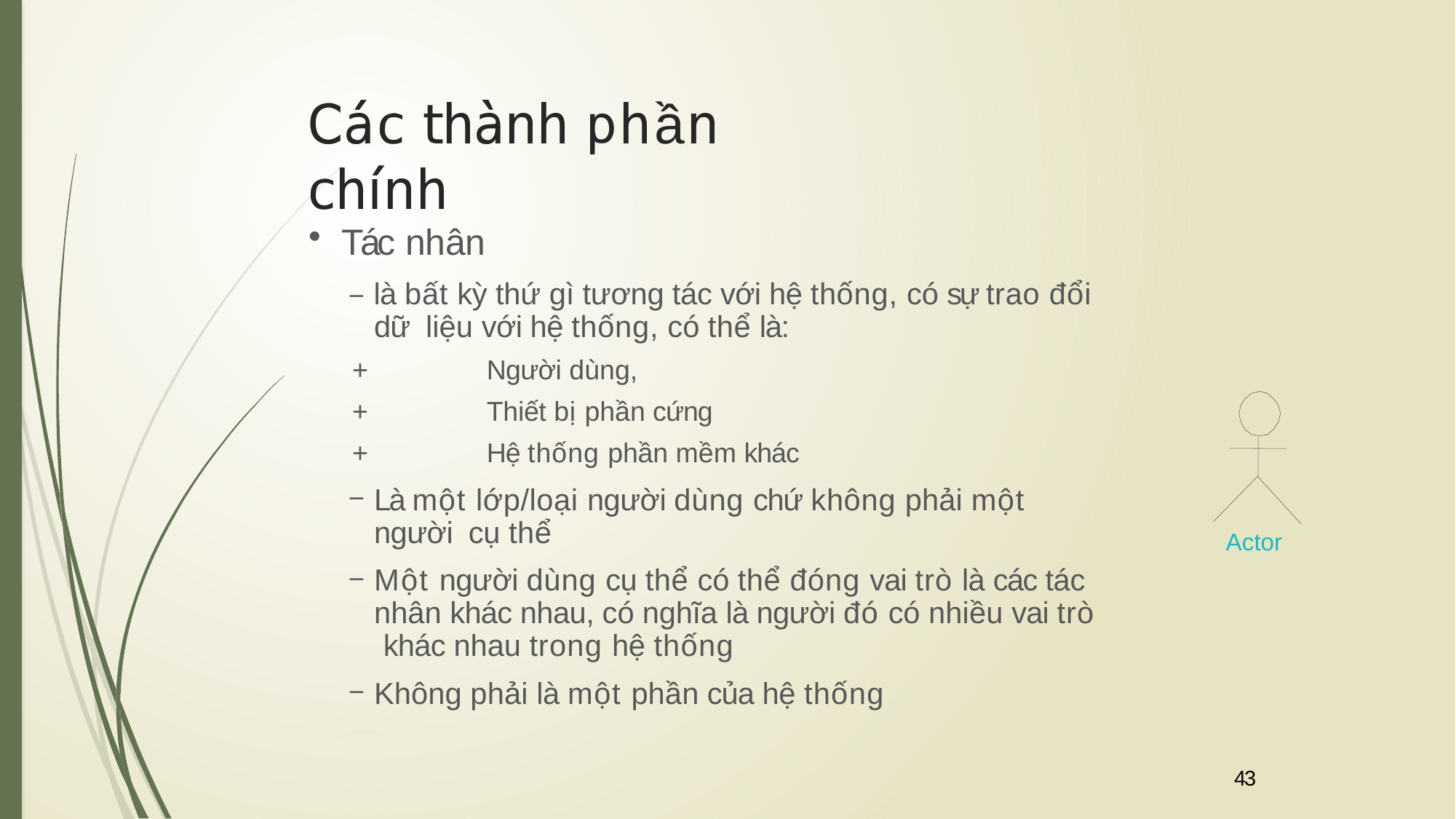

# Các thành phần chính
Tác nhân
− là bất kỳ thứ gì tương tác với hệ thống, có sự trao đổi dữ  liệu với hệ thống, có thể là:
+	Người dùng,
+	Thiết bị phần cứng
+	Hệ thống phần mềm khác
Là một lớp/loại người dùng chứ không phải một người  cụ thể
Một người dùng cụ thể có thể đóng vai trò là các tác  nhân khác nhau, có nghĩa là người đó có nhiều vai trò  khác nhau trong hệ thống
Không phải là một phần của hệ thống

Actor
43